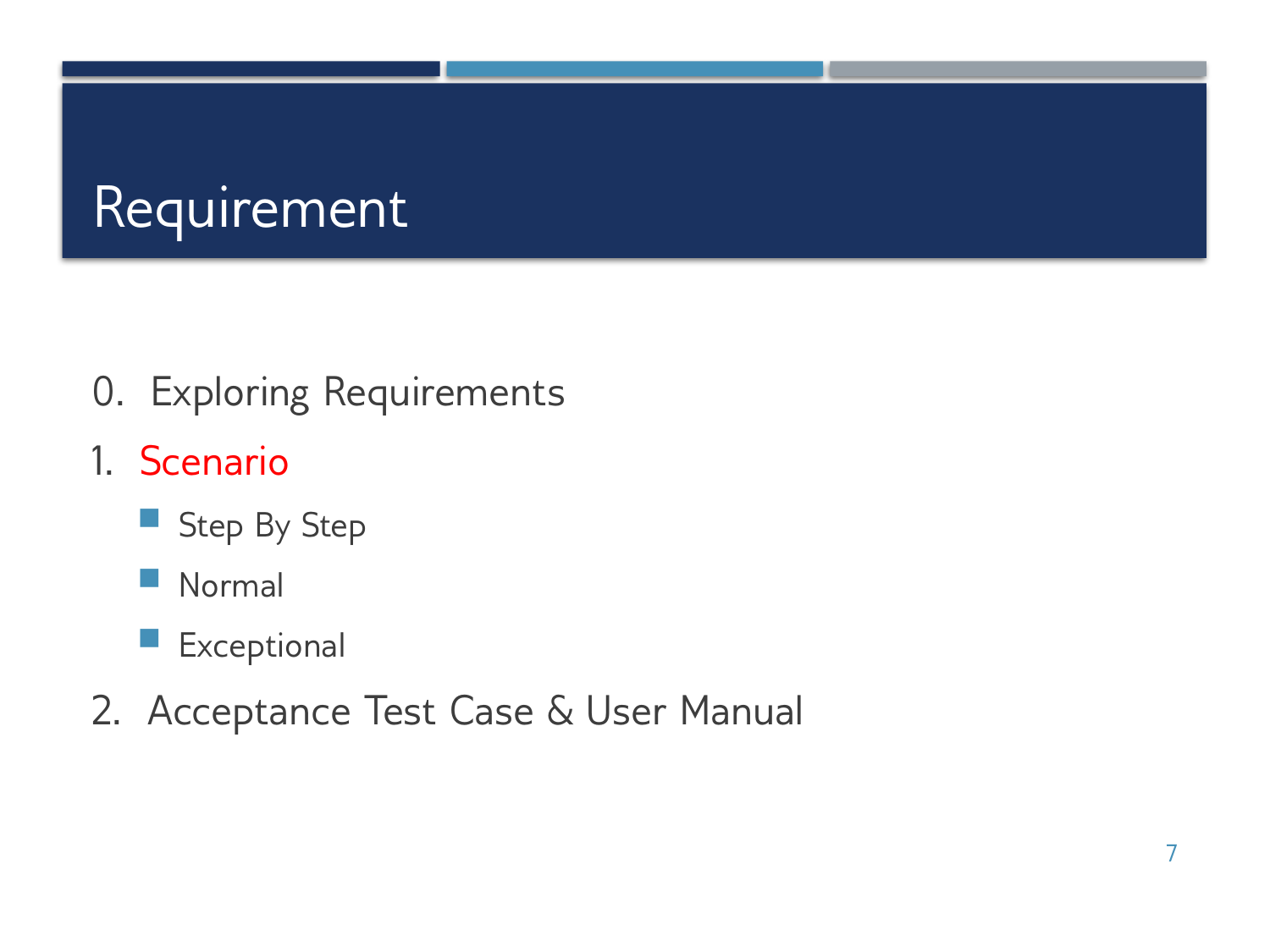

# Requirement
0.  Exploring Requirements
1.  Scenario
Step By Step
Normal
Exceptional
2.  Acceptance Test Case & User Manual
7